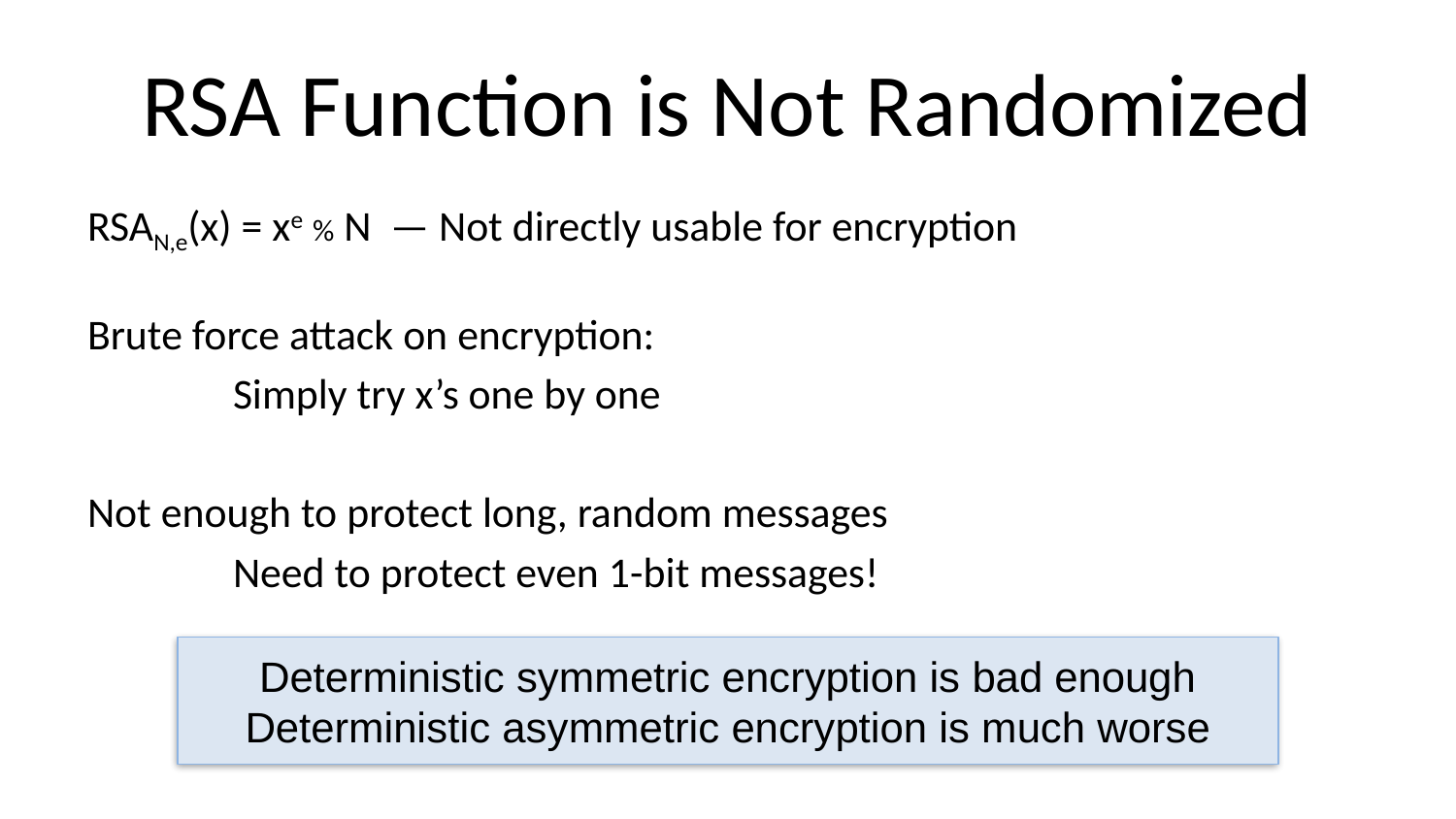

# RSA Function is Not Randomized
RSAN,e(x) = xe % N  — Not directly usable for encryption
Brute force attack on encryption:
	Simply try x’s one by one

Not enough to protect long, random messages
	Need to protect even 1-bit messages!

Deterministic symmetric encryption is bad enough
Deterministic asymmetric encryption is much worse